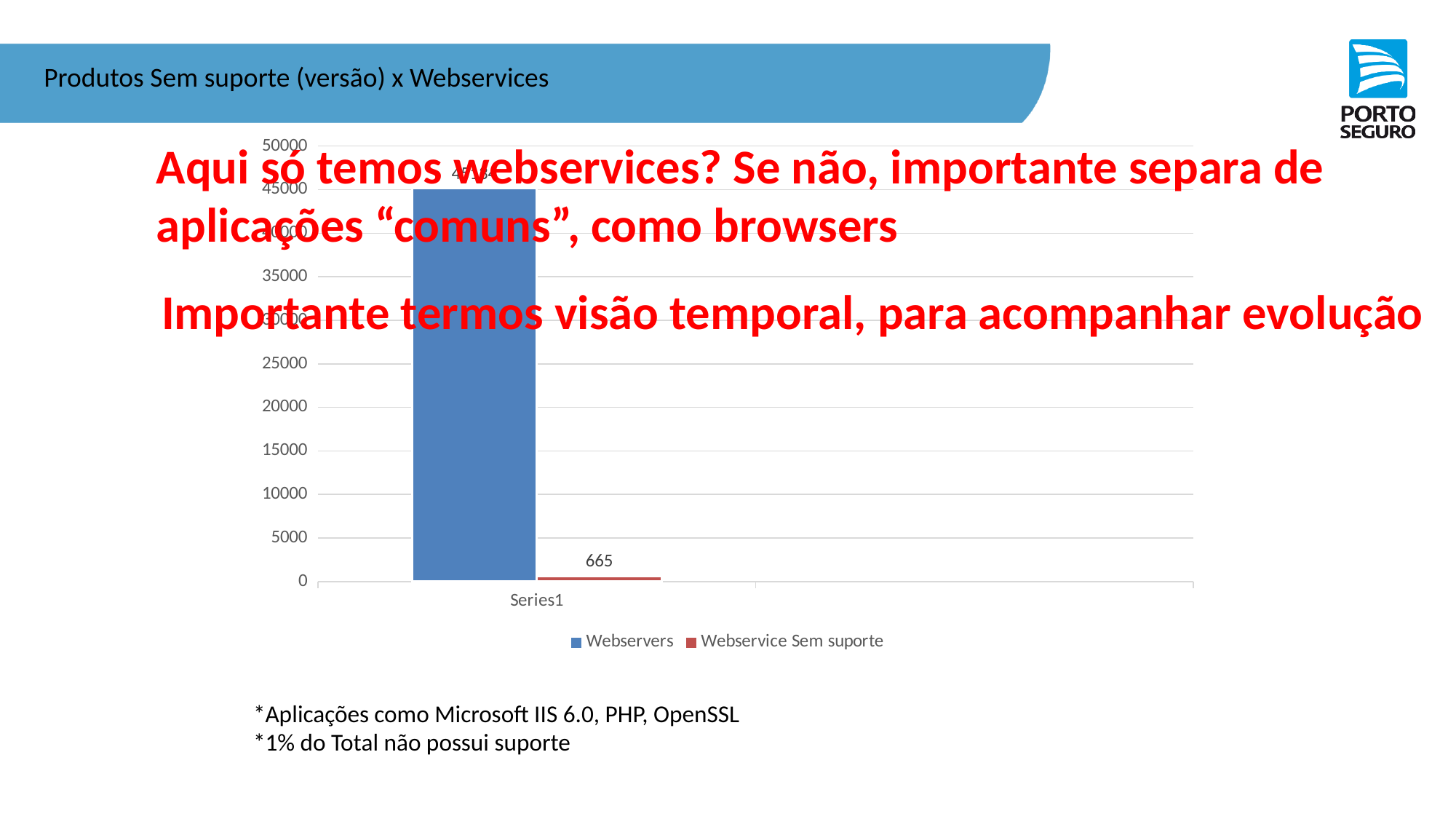

Aplicações  Web
Produtos Sem suporte (versão) x Webservices
Estações de  Trabalho
Redes

### Chart

| Category | Webservers | Webservice Sem suporte |
|---|---|---|
|  | 45134.0 | 665.0 |
|  | None | None |
Aqui só temos webservices? Se não, importante separa de aplicações “comuns”, como browsers
Aplicativos  Móveis
Azul Seguros
Importante termos visão temporal, para acompanhar evolução
*Aplicações como Microsoft IIS 6.0, PHP, OpenSSL
*1% do Total não possui suporte